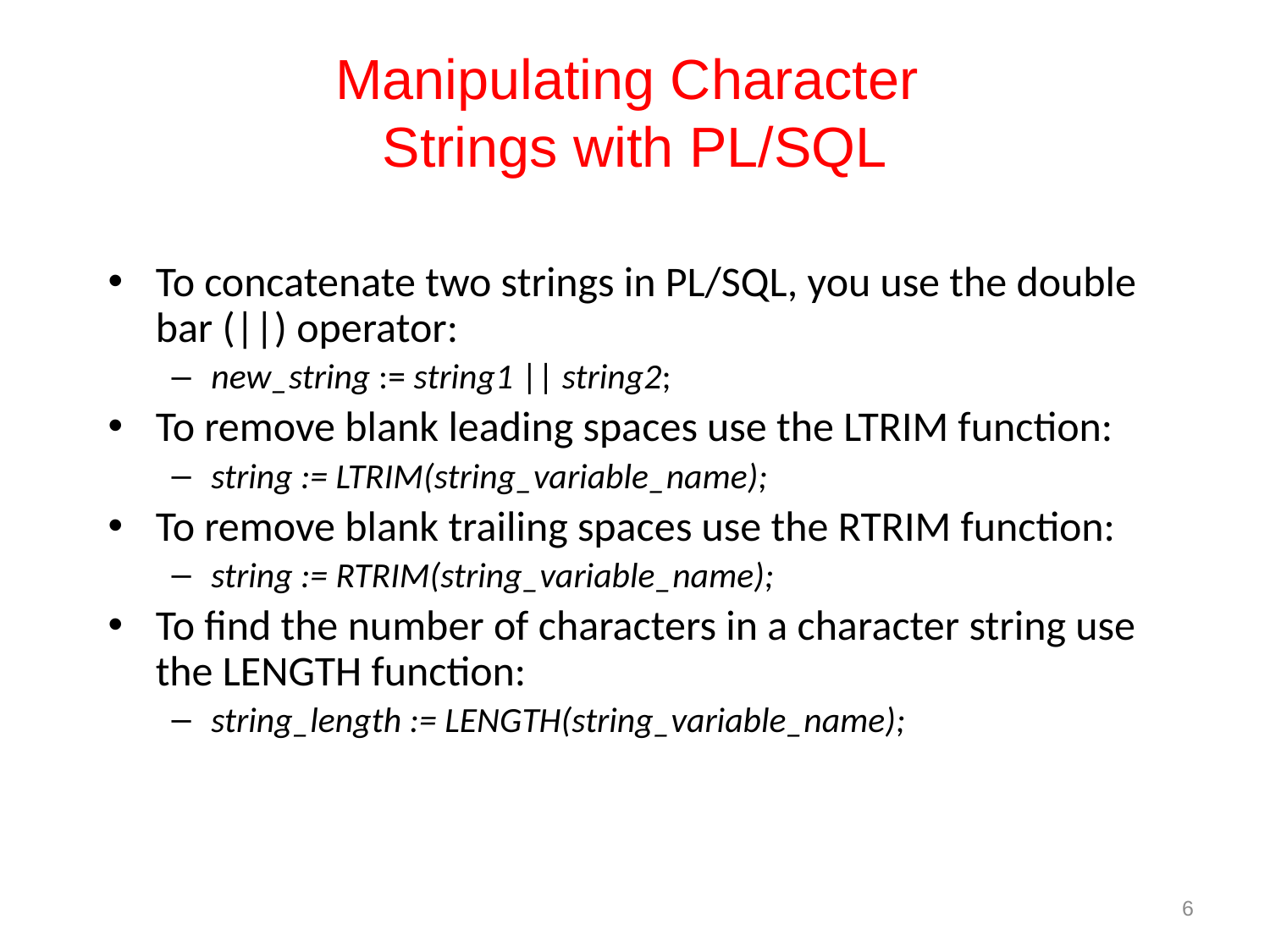

# Manipulating Character Strings with PL/SQL
To concatenate two strings in PL/SQL, you use the double bar (||) operator:
new_string := string1 || string2;
To remove blank leading spaces use the LTRIM function:
string := LTRIM(string_variable_name);
To remove blank trailing spaces use the RTRIM function:
string := RTRIM(string_variable_name);
To find the number of characters in a character string use the LENGTH function:
string_length := LENGTH(string_variable_name);
6